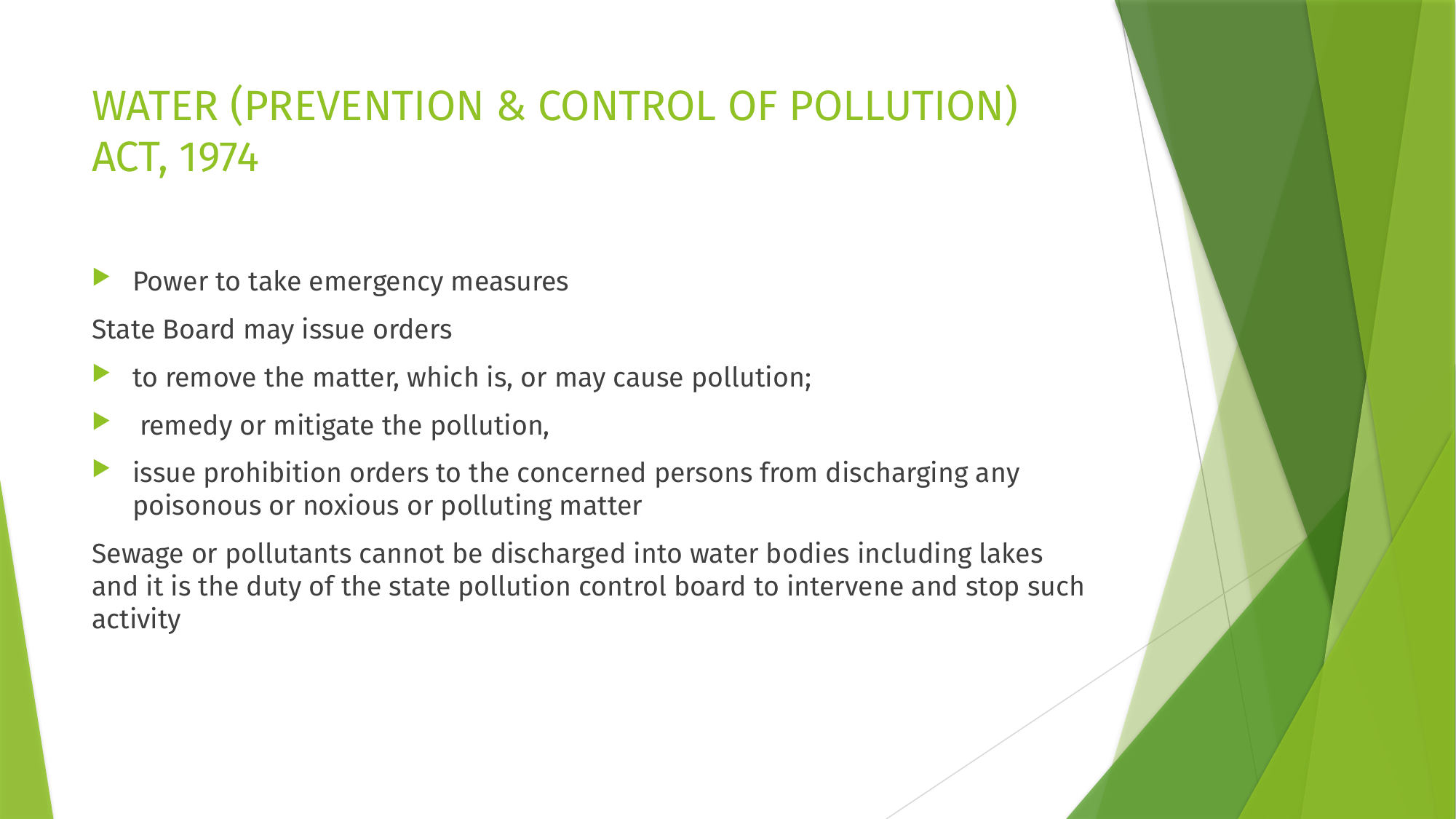

# WATER (PREVENTION & CONTROL OF POLLUTION) ACT, 1974
Power to take emergency measures
State Board may issue orders
to remove the matter, which is, or may cause pollution;
 remedy or mitigate the pollution,
issue prohibition orders to the concerned persons from discharging any poisonous or noxious or polluting matter
Sewage or pollutants cannot be discharged into water bodies including lakes and it is the duty of the state pollution control board to intervene and stop such activity